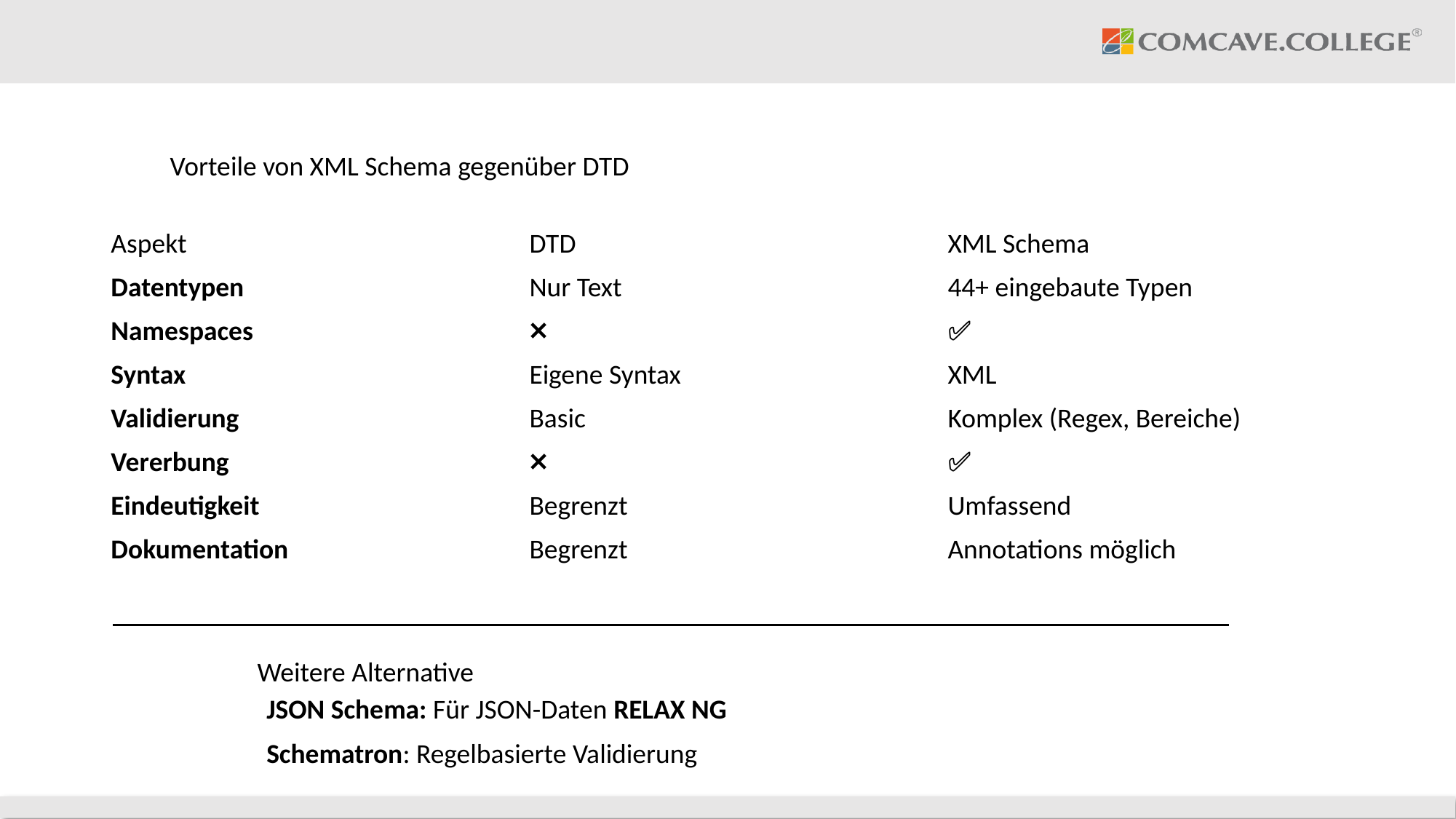

Vorteile von XML Schema gegenüber DTD
| Aspekt | DTD | XML Schema |
| --- | --- | --- |
| Datentypen | Nur Text | 44+ eingebaute Typen |
| Namespaces | ❌ | ✅ |
| Syntax | Eigene Syntax | XML |
| Validierung | Basic | Komplex (Regex, Bereiche) |
| Vererbung | ❌ | ✅ |
| Eindeutigkeit | Begrenzt | Umfassend |
| Dokumentation | Begrenzt | Annotations möglich |
Weitere Alternative
JSON Schema: Für JSON-Daten RELAX NG
Schematron: Regelbasierte Validierung